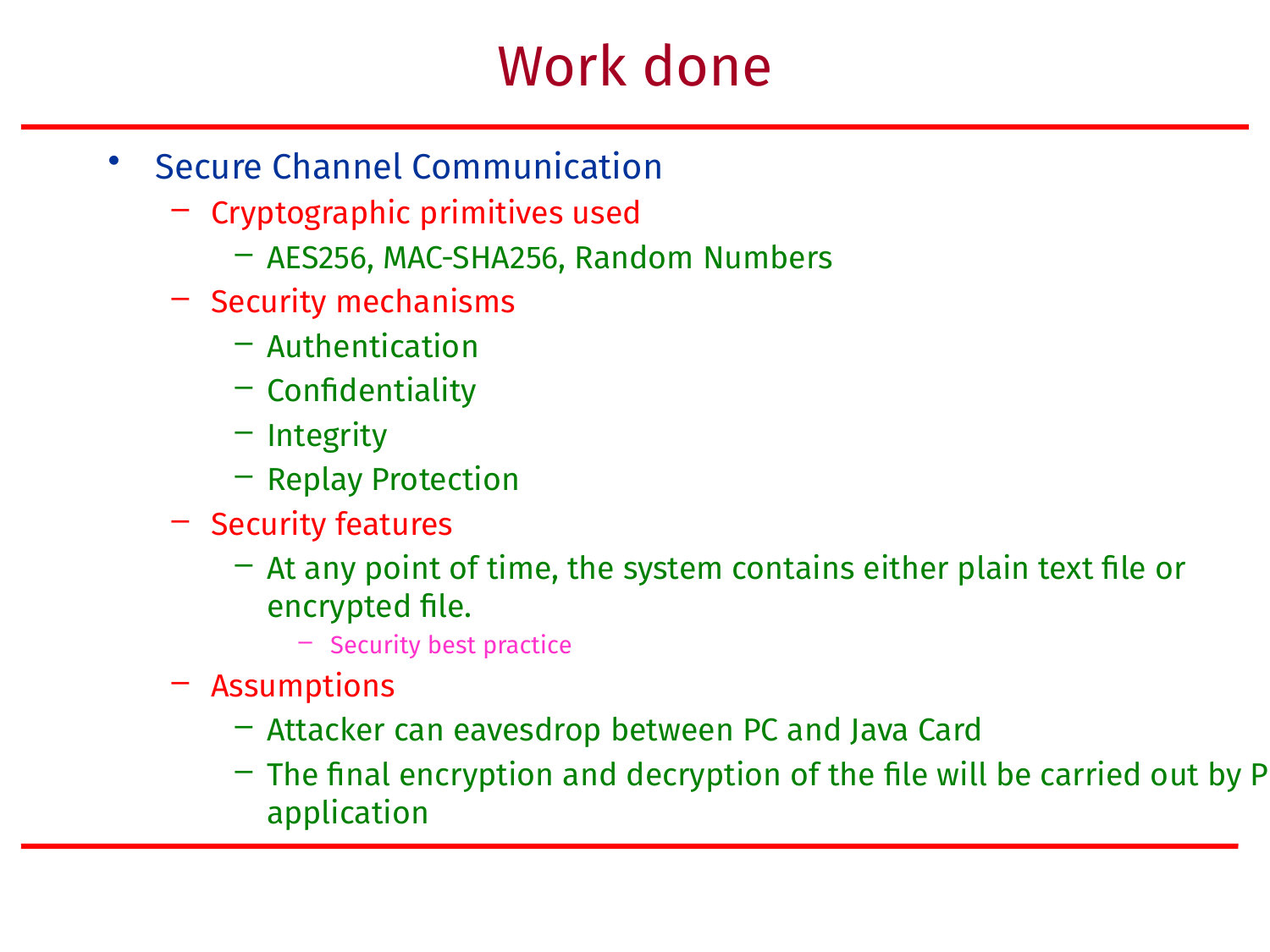

# Work done
Secure Channel Communication
Cryptographic primitives used
AES256, MAC-SHA256, Random Numbers
Security mechanisms
Authentication
Confidentiality
Integrity
Replay Protection
Security features
At any point of time, the system contains either plain text file or encrypted file.
Security best practice
Assumptions
Attacker can eavesdrop between PC and Java Card
The final encryption and decryption of the file will be carried out by PC application